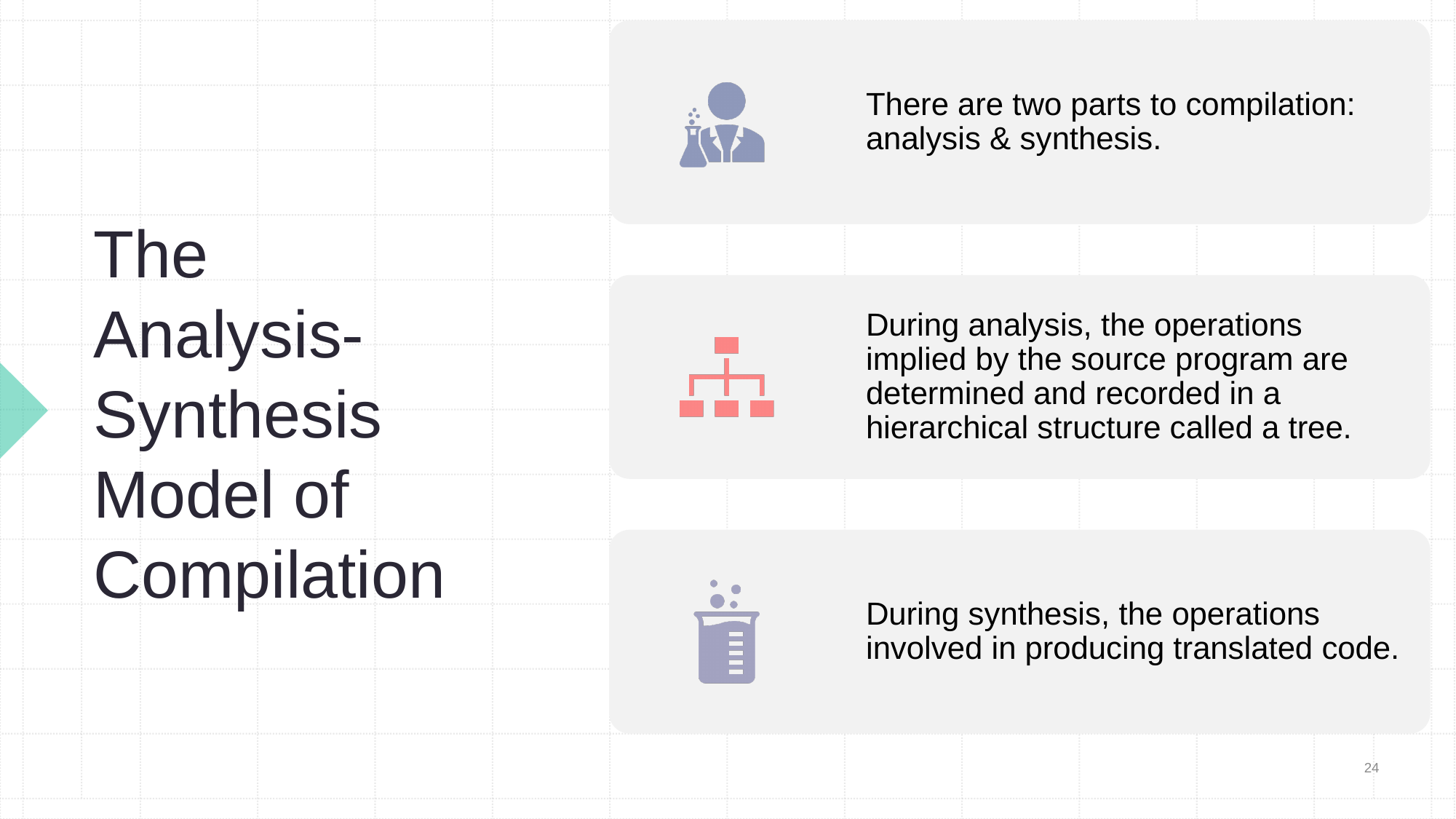

There are two parts to compilation: analysis & synthesis.
During analysis, the operations implied by the source program are determined and recorded in a hierarchical structure called a tree.
During synthesis, the operations involved in producing translated code.
# The Analysis-Synthesis Model of Compilation

24